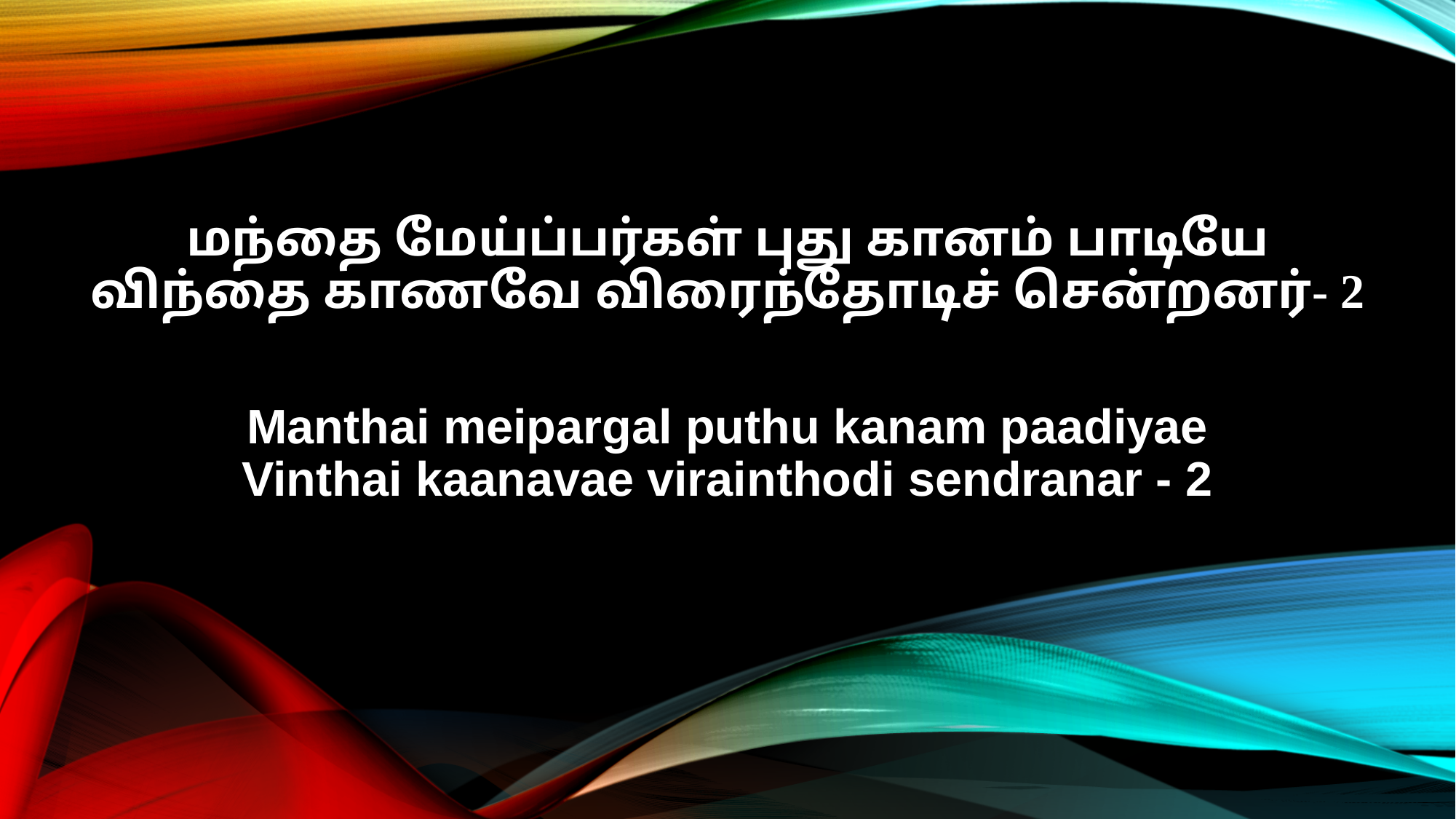

மந்தை மேய்ப்பர்கள் புது கானம் பாடியே
விந்தை காணவே விரைந்தோடிச் சென்றனர்- 2

Manthai meipargal puthu kanam paadiyae
Vinthai kaanavae virainthodi sendranar - 2